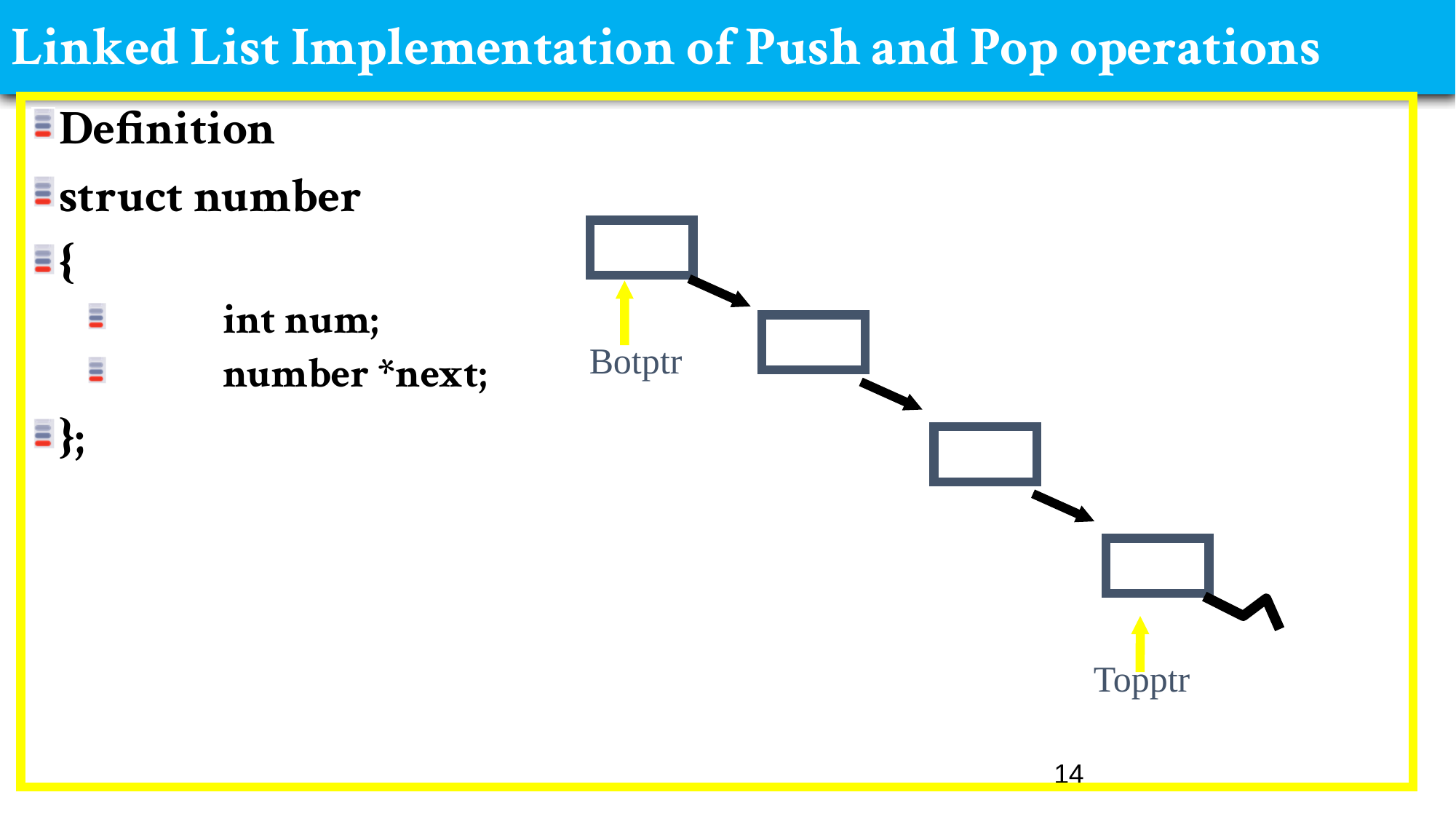

# Linked List Implementation of Push and Pop operations
Definition
struct number
{
	int num;
	number *next;
};

Botptr

Topptr
14